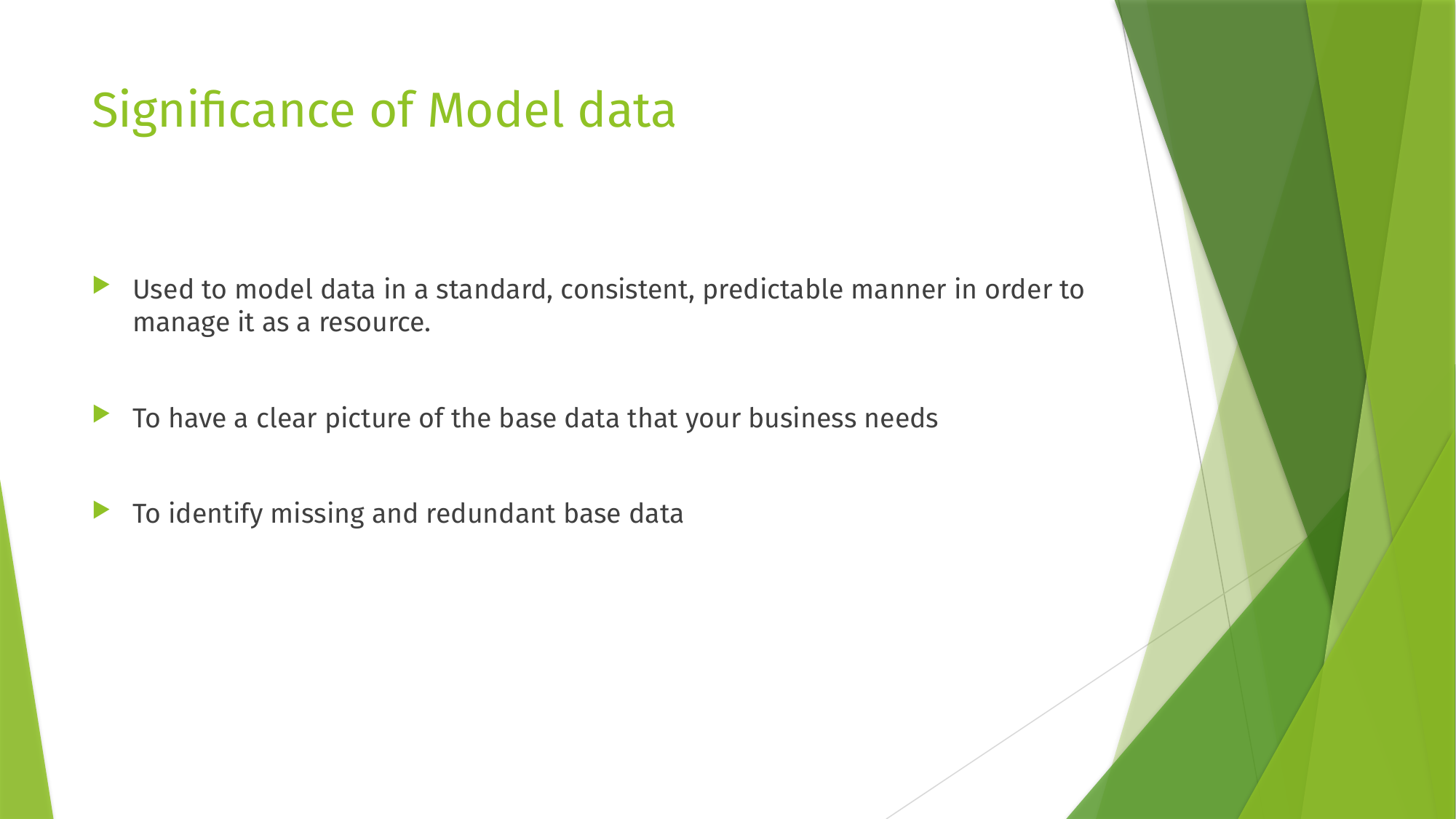

# Significance of Model data
Used to model data in a standard, consistent, predictable manner in order to manage it as a resource.

To have a clear picture of the base data that your business needs

To identify missing and redundant base data